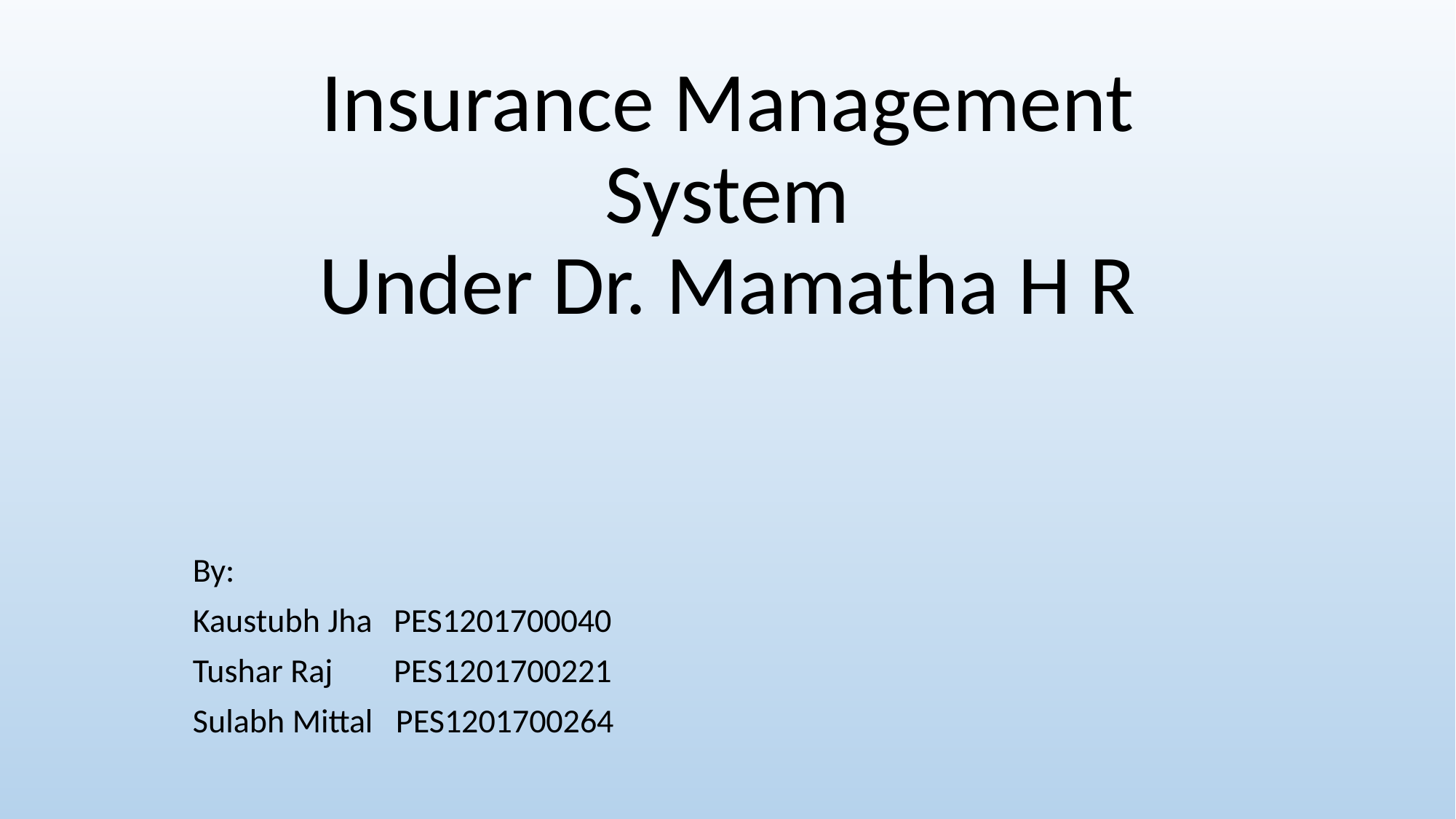

# Insurance Management System Under Dr. Mamatha H R
By:
Kaustubh Jha	PES1201700040
Tushar Raj        PES1201700221
Sulabh Mittal   PES1201700264